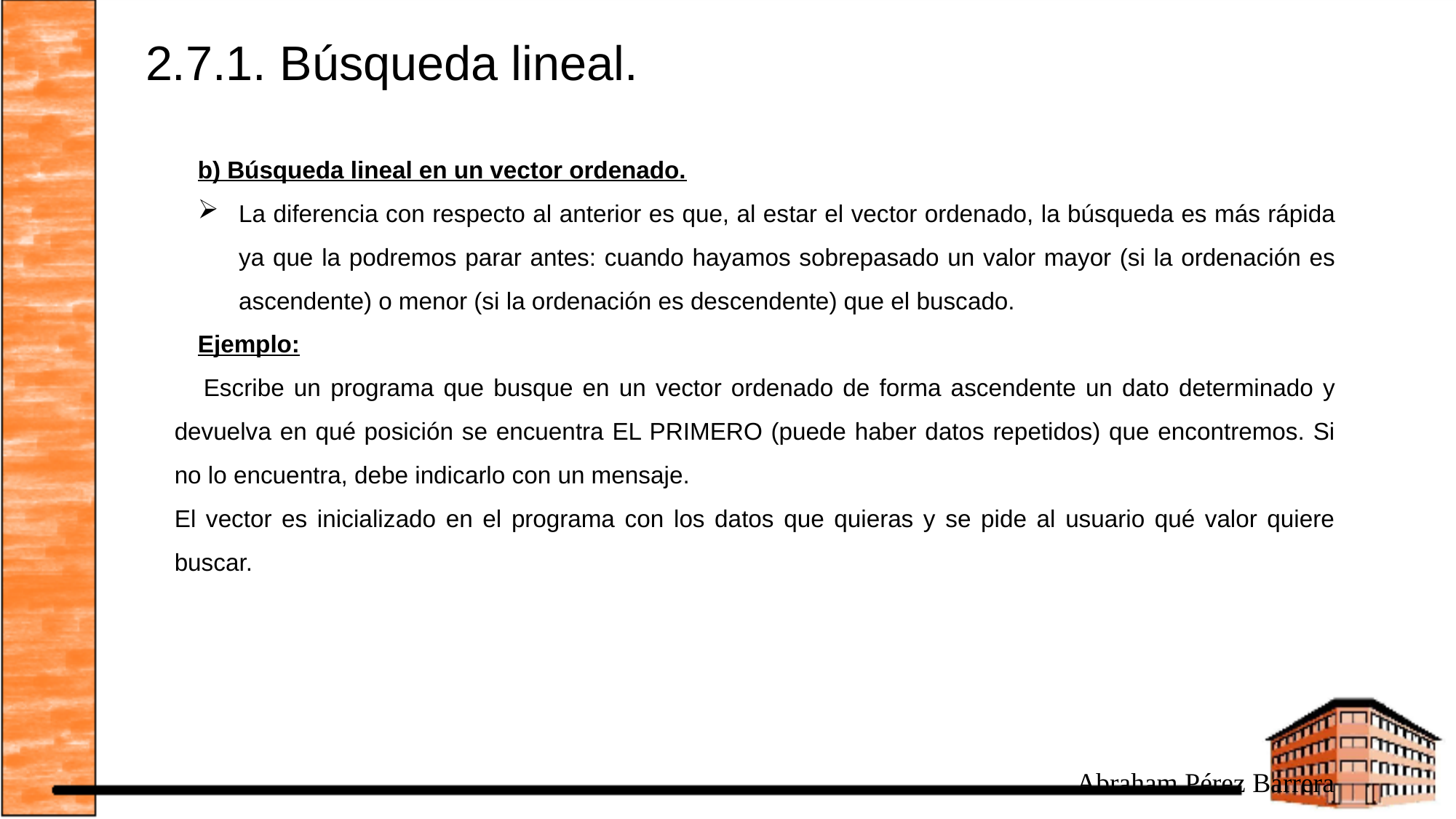

# 2.7.1. Búsqueda lineal.
b) Búsqueda lineal en un vector ordenado.
La diferencia con respecto al anterior es que, al estar el vector ordenado, la búsqueda es más rápida ya que la podremos parar antes: cuando hayamos sobrepasado un valor mayor (si la ordenación es ascendente) o menor (si la ordenación es descendente) que el buscado.
Ejemplo:
	   Escribe un programa que busque en un vector ordenado de forma ascendente un dato determinado y devuelva en qué posición se encuentra EL PRIMERO (puede haber datos repetidos) que encontremos. Si no lo encuentra, debe indicarlo con un mensaje.
	El vector es inicializado en el programa con los datos que quieras y se pide al usuario qué valor quiere buscar.